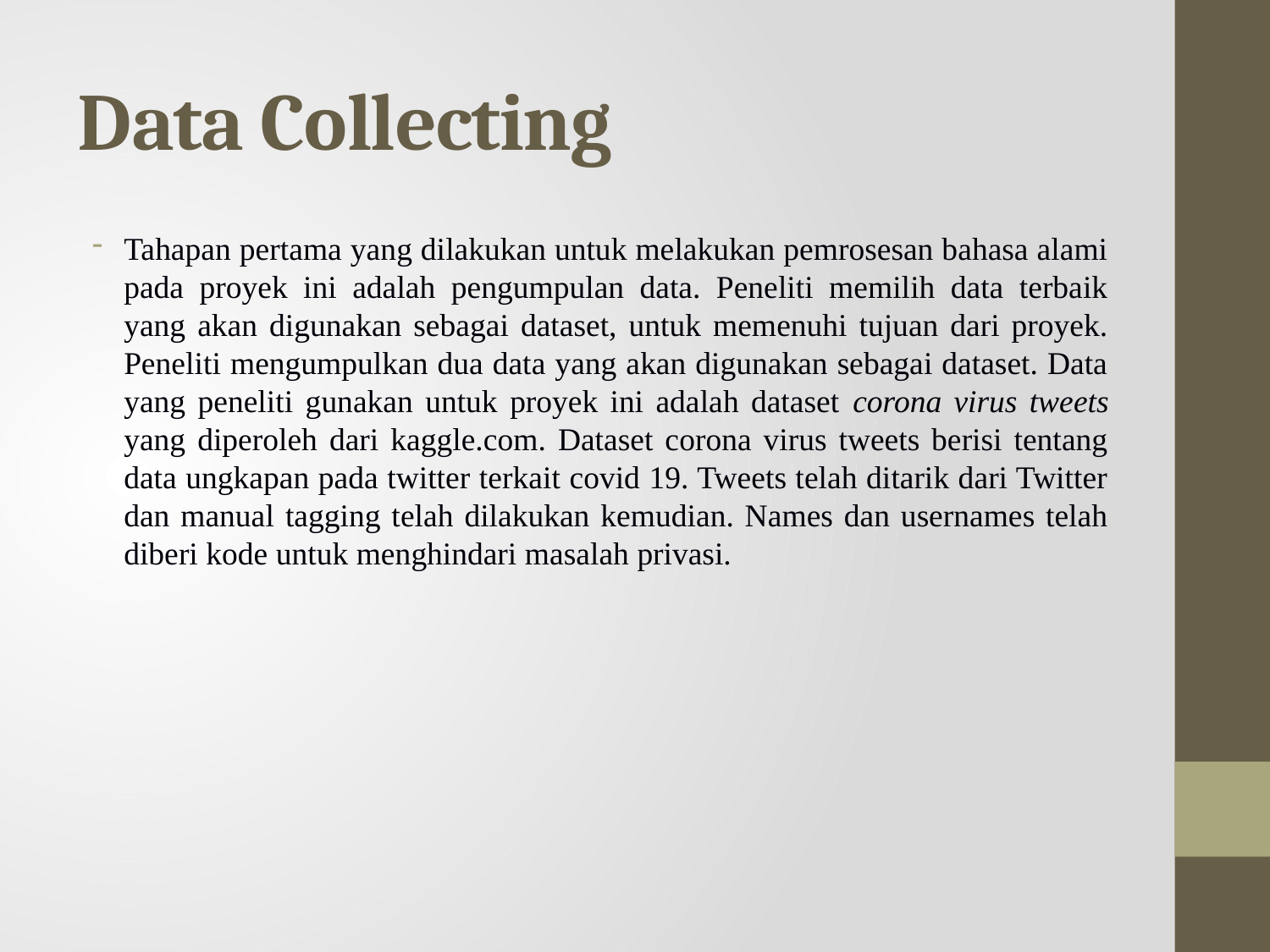

# Data Collecting
Tahapan pertama yang dilakukan untuk melakukan pemrosesan bahasa alami pada proyek ini adalah pengumpulan data. Peneliti memilih data terbaik yang akan digunakan sebagai dataset, untuk memenuhi tujuan dari proyek. Peneliti mengumpulkan dua data yang akan digunakan sebagai dataset. Data yang peneliti gunakan untuk proyek ini adalah dataset corona virus tweets yang diperoleh dari kaggle.com. Dataset corona virus tweets berisi tentang data ungkapan pada twitter terkait covid 19. Tweets telah ditarik dari Twitter dan manual tagging telah dilakukan kemudian. Names dan usernames telah diberi kode untuk menghindari masalah privasi.